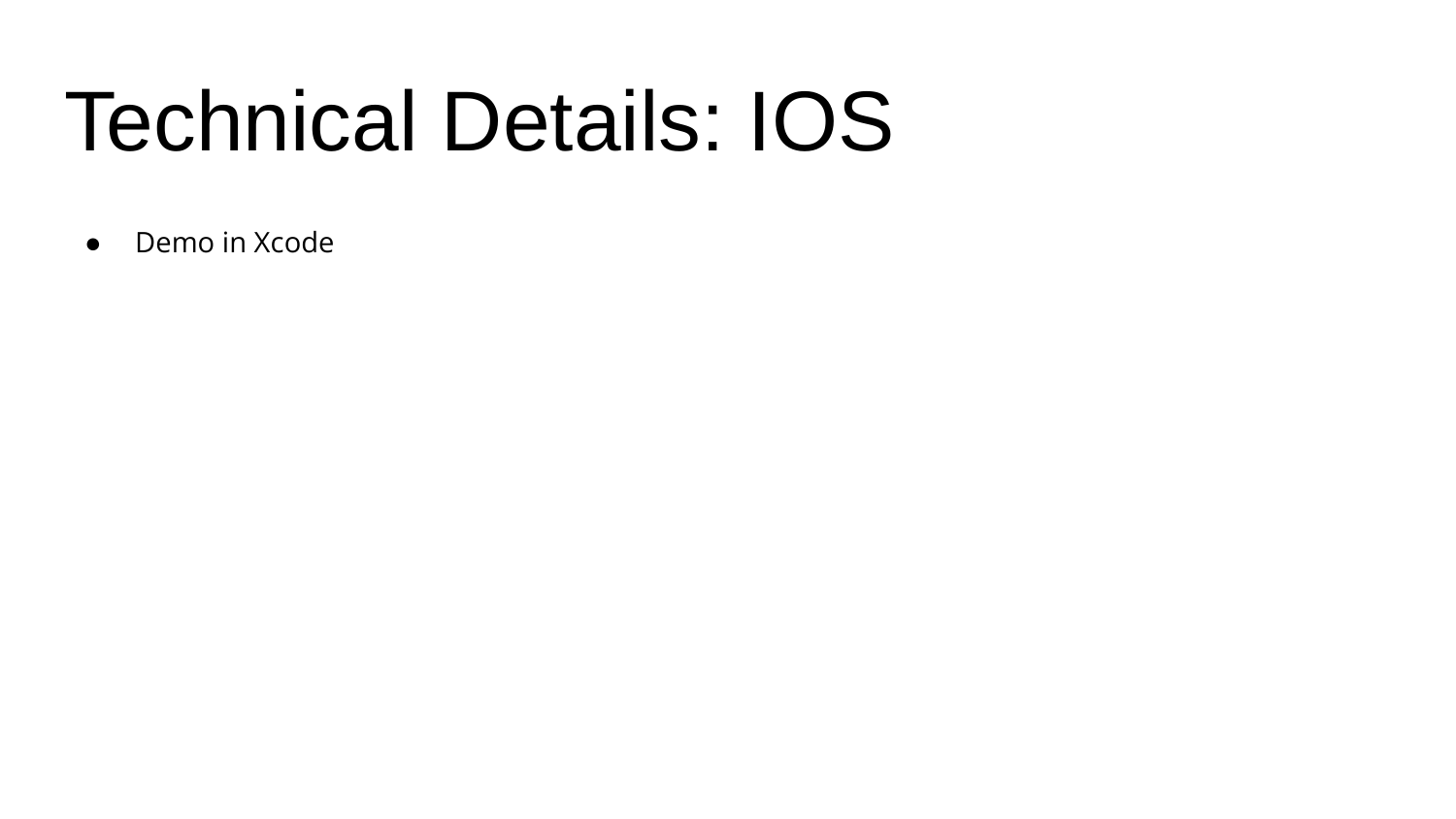

# Technical Details: IOS
Demo in Xcode